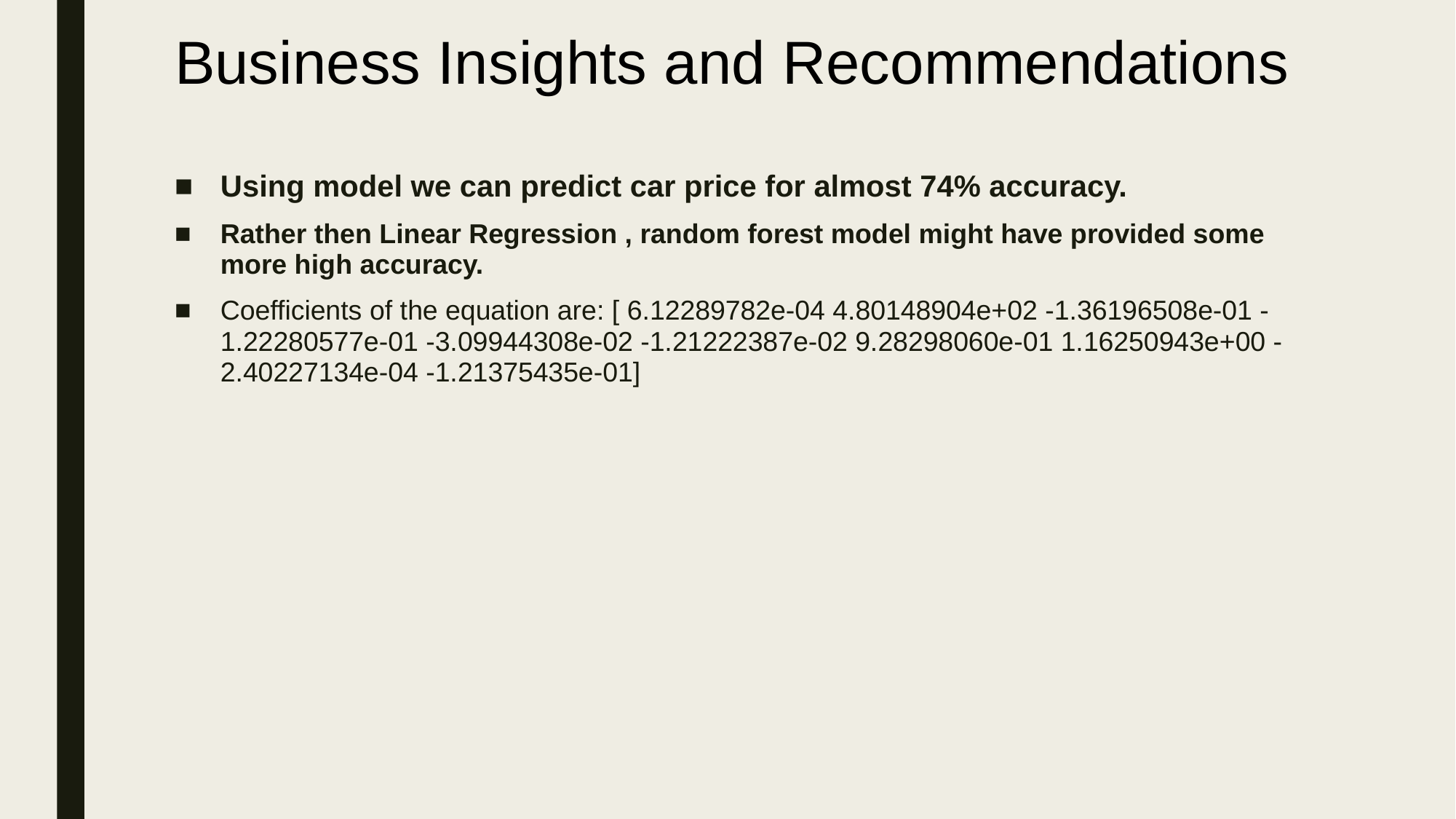

# Business Insights and Recommendations

Using model we can predict car price for almost 74% accuracy.
Rather then Linear Regression , random forest model might have provided some more high accuracy.
Coefficients of the equation are: [ 6.12289782e-04 4.80148904e+02 -1.36196508e-01 -1.22280577e-01 -3.09944308e-02 -1.21222387e-02 9.28298060e-01 1.16250943e+00 -2.40227134e-04 -1.21375435e-01]